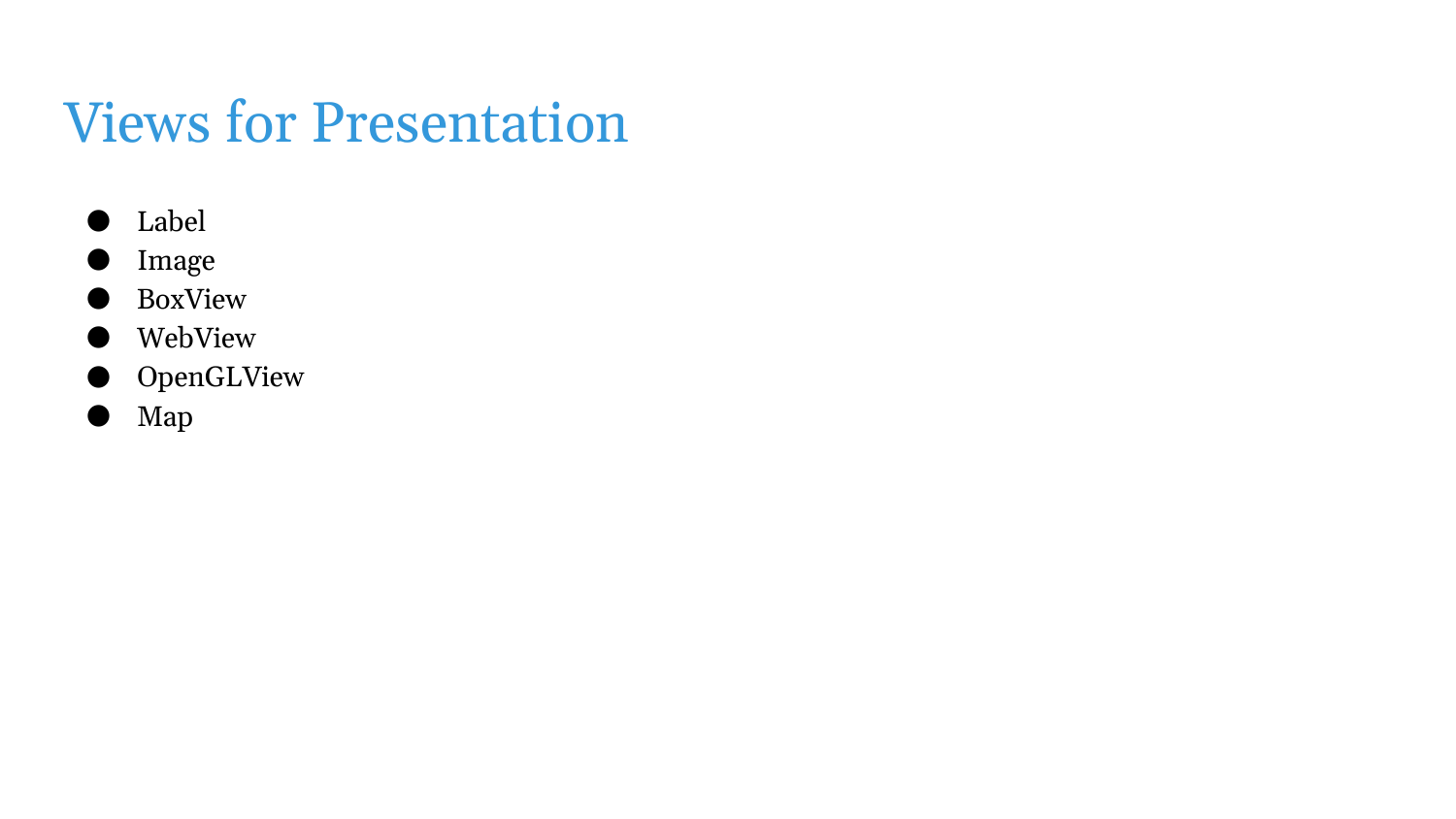

# Views for Presentation
Label
Image
BoxView
WebView
OpenGLView
Map